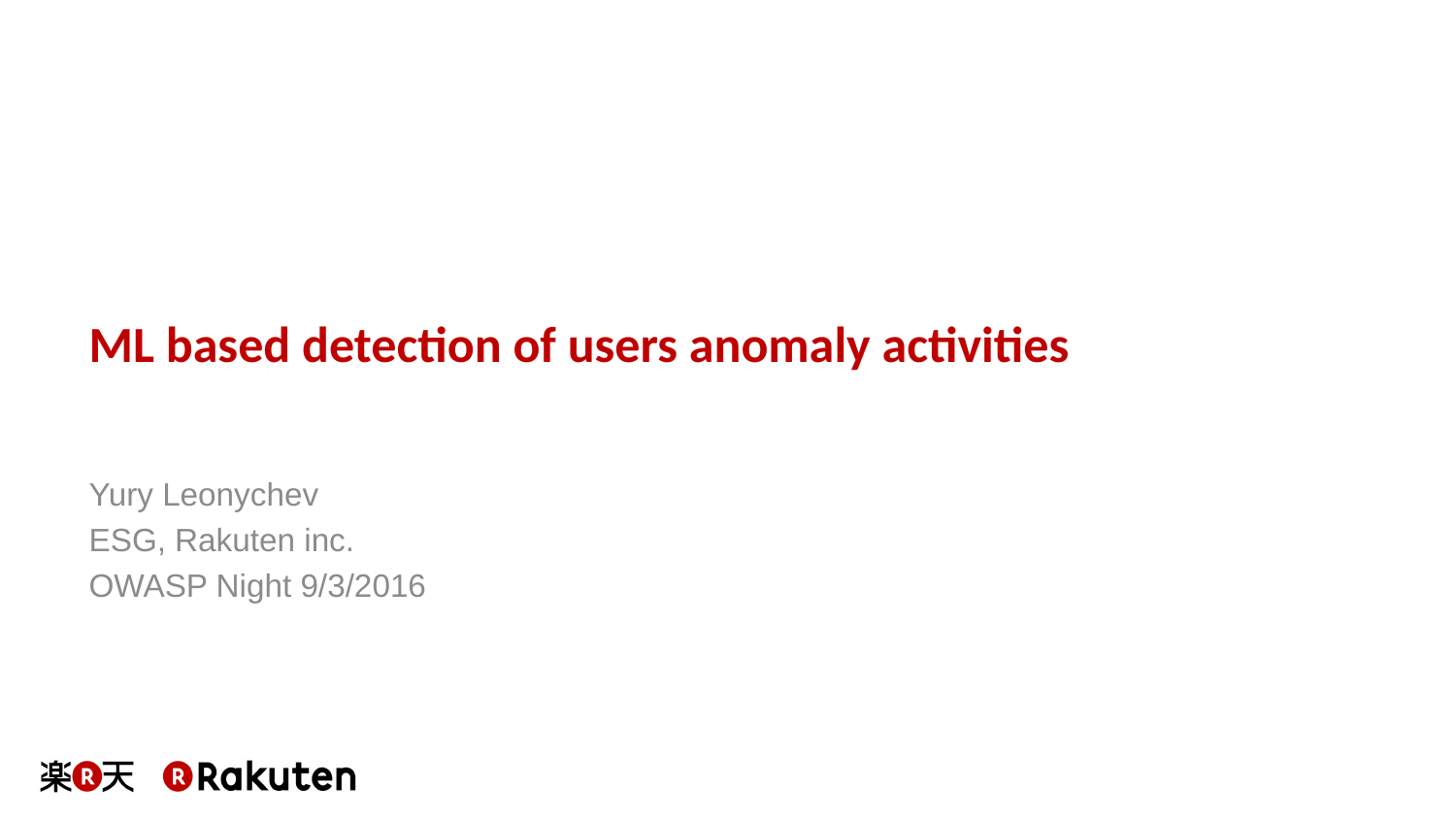

# ML based detection of users anomaly activities
Yury Leonychev
ESG, Rakuten inc.
OWASP Night 9/3/2016